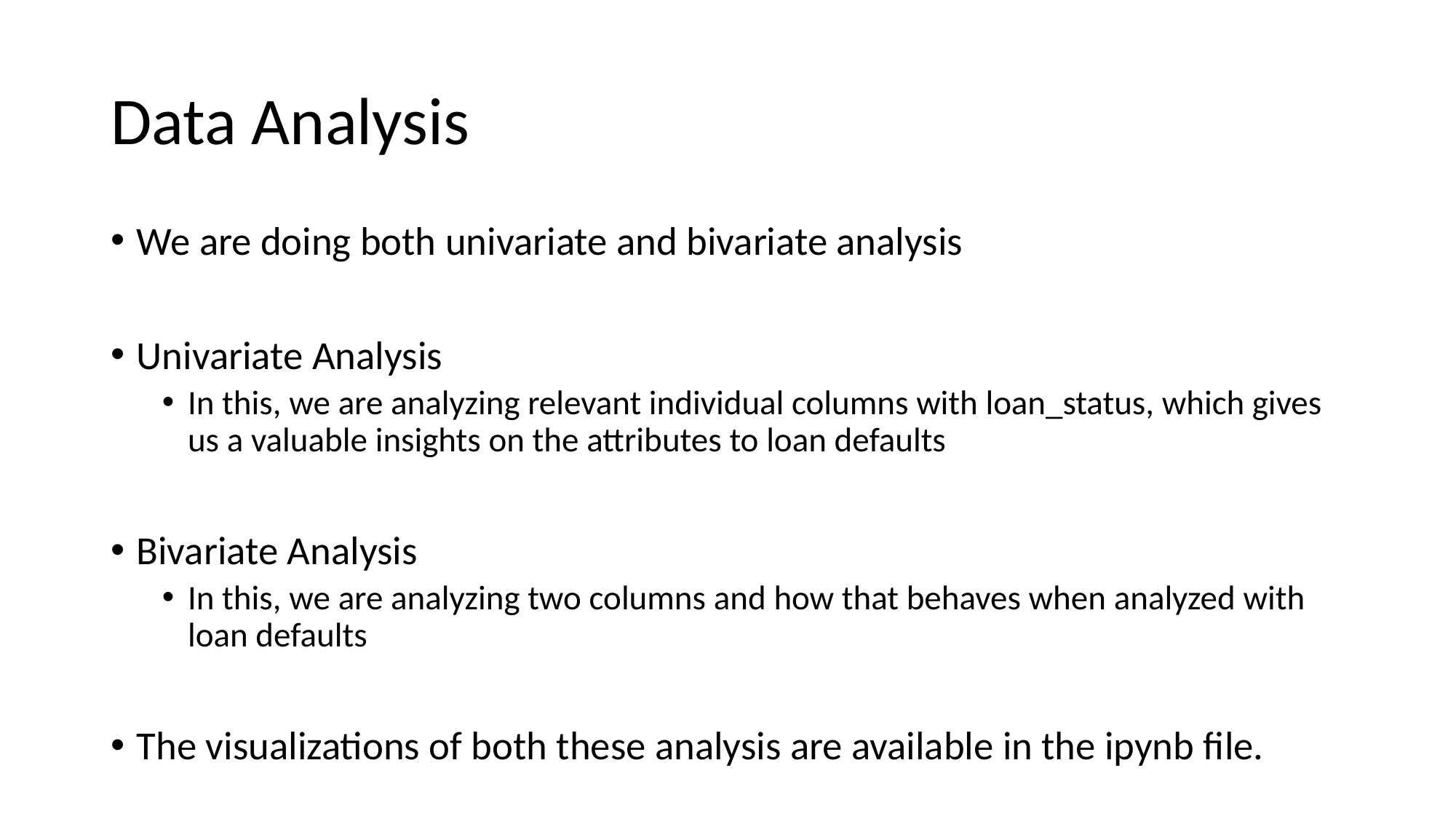

# Data Analysis
We are doing both univariate and bivariate analysis

Univariate Analysis
In this, we are analyzing relevant individual columns with loan_status, which gives us a valuable insights on the attributes to loan defaults

Bivariate Analysis
In this, we are analyzing two columns and how that behaves when analyzed with loan defaults

The visualizations of both these analysis are available in the ipynb file.